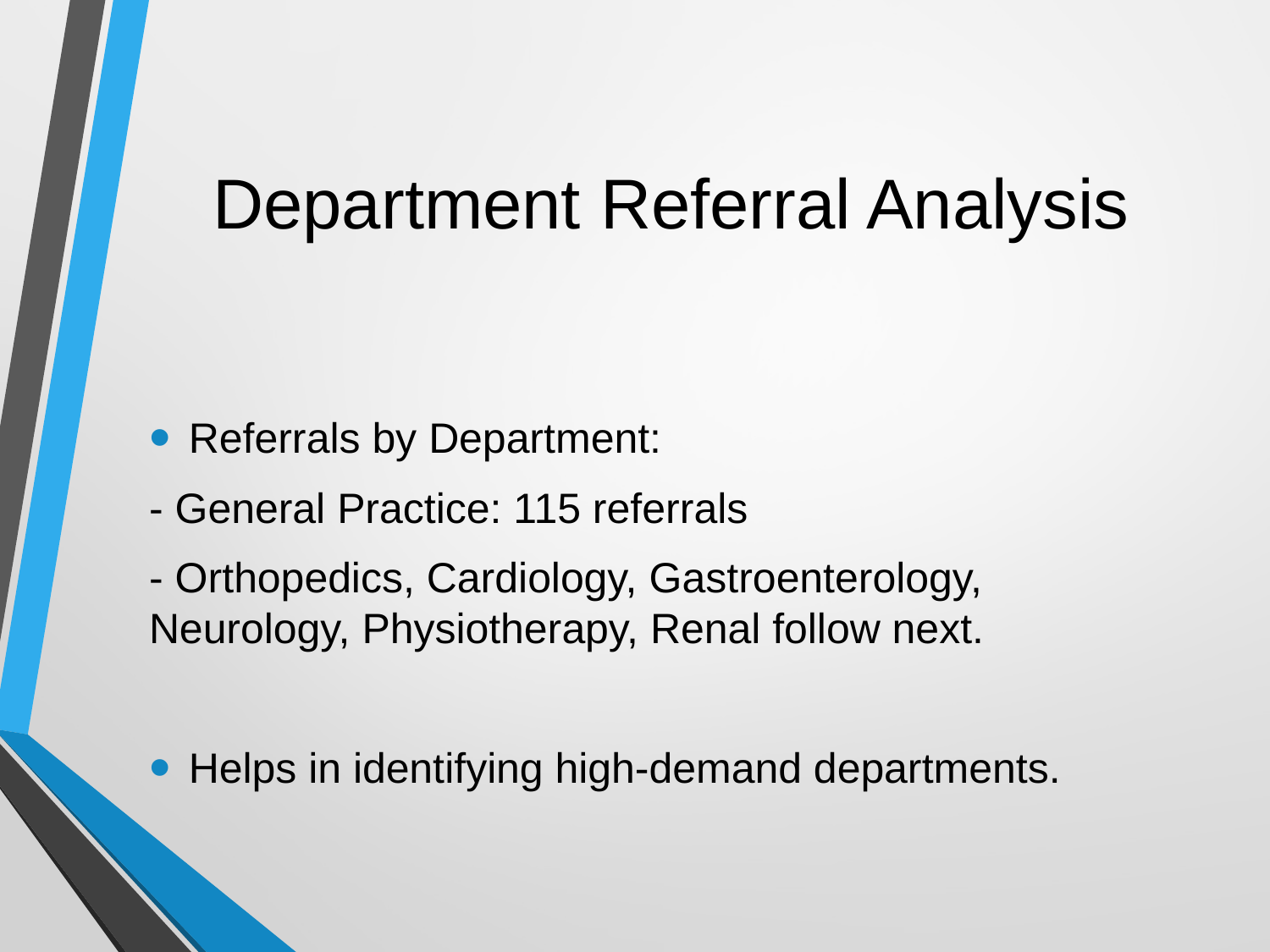

# Department Referral Analysis
Referrals by Department:
- General Practice: 115 referrals
- Orthopedics, Cardiology, Gastroenterology, Neurology, Physiotherapy, Renal follow next.

Helps in identifying high-demand departments.